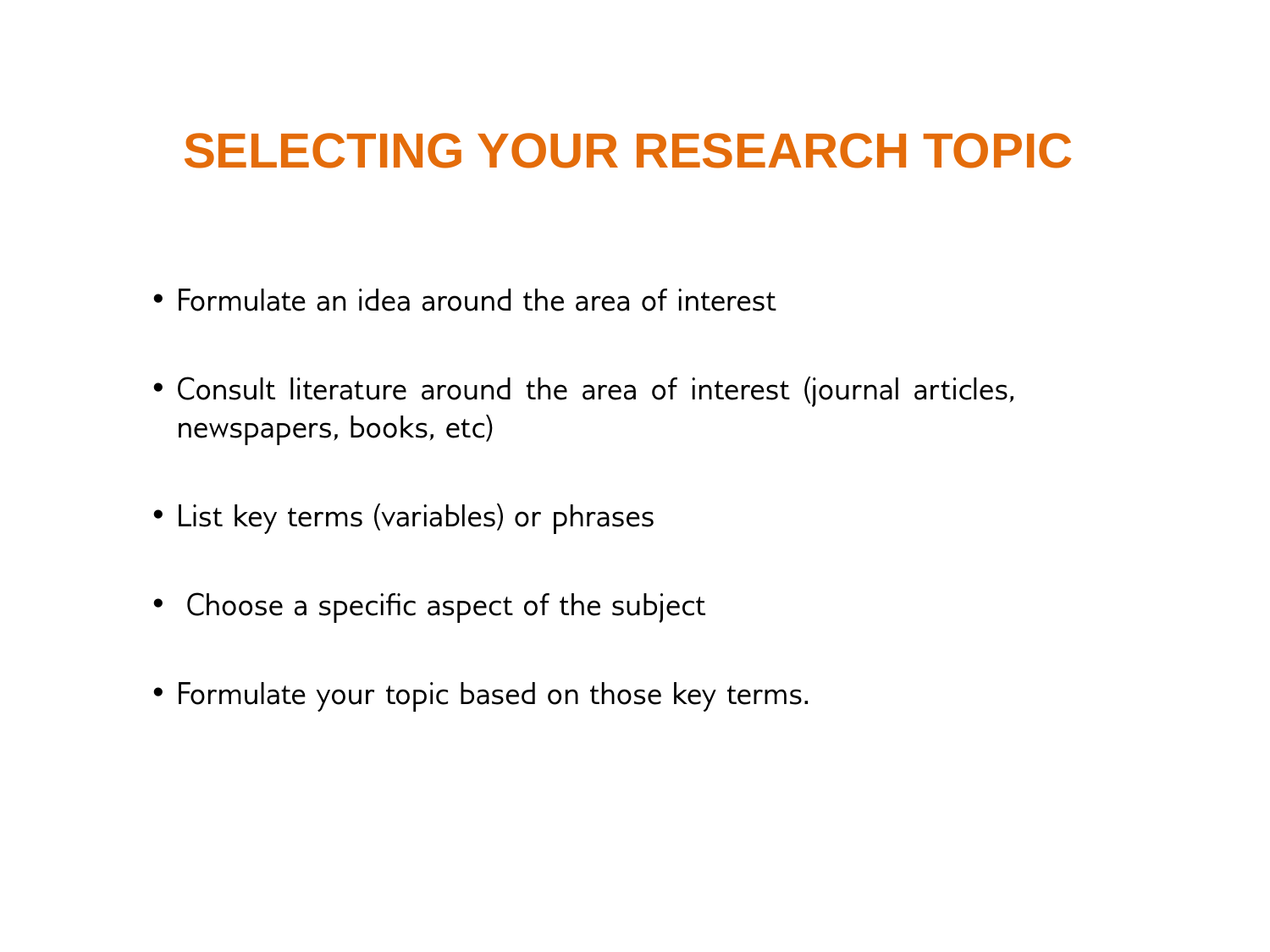

What is research methodology
# SELECTING YOUR RESEARCH TOPIC

Formulate an idea around the area of interest

Consult literature around the area of interest (journal articles, newspapers, books, etc)

List key terms (variables) or phrases

 Choose a specific aspect of the subject

Formulate your topic based on those key terms.